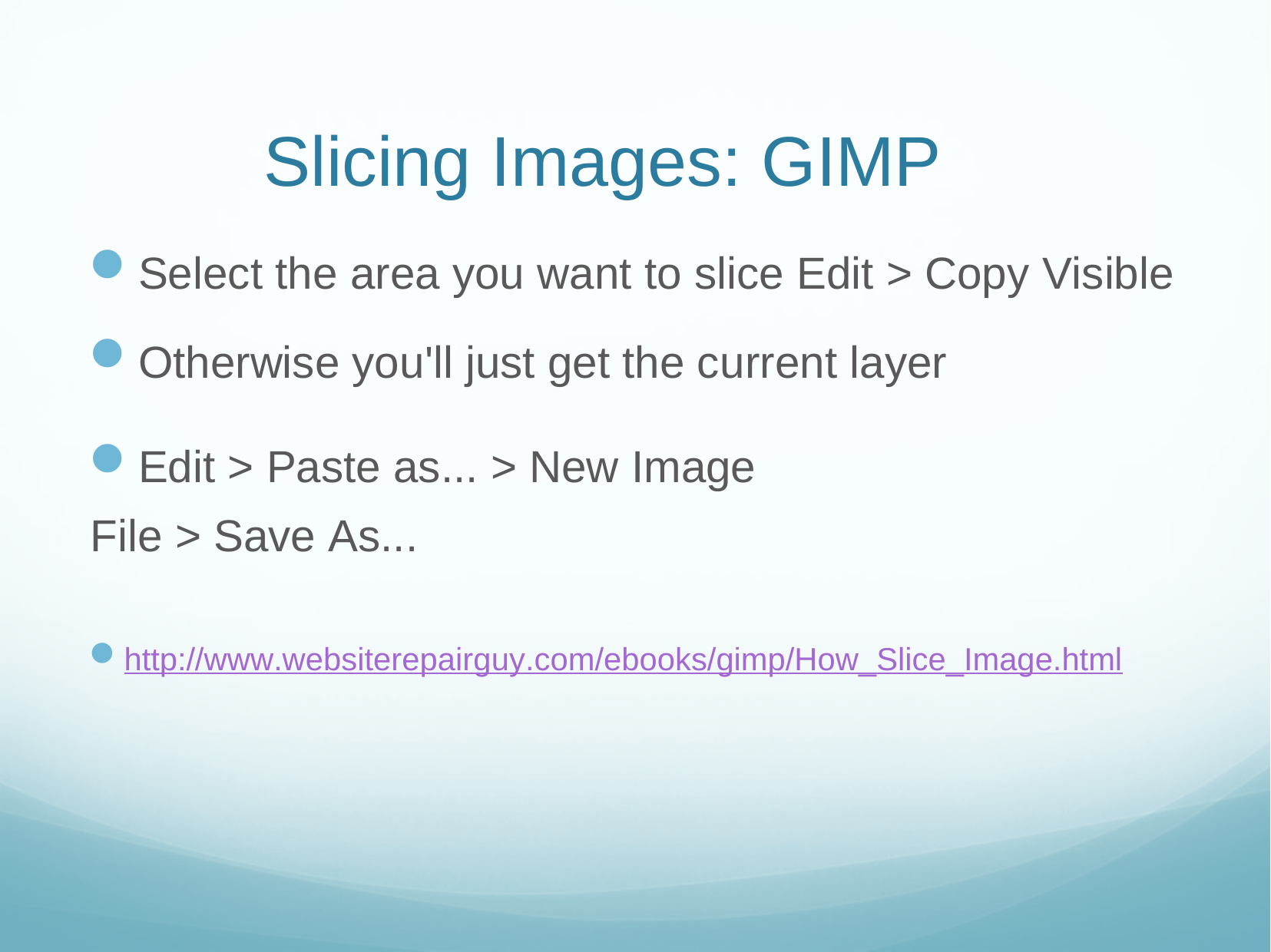

# Slicing Images: GIMP
Select the area you want to slice Edit > Copy Visible
Otherwise you'll just get the current layer
Edit > Paste as... > New Image File > Save As...

http://www.websiterepairguy.com/ebooks/gimp/How_Slice_Image.html